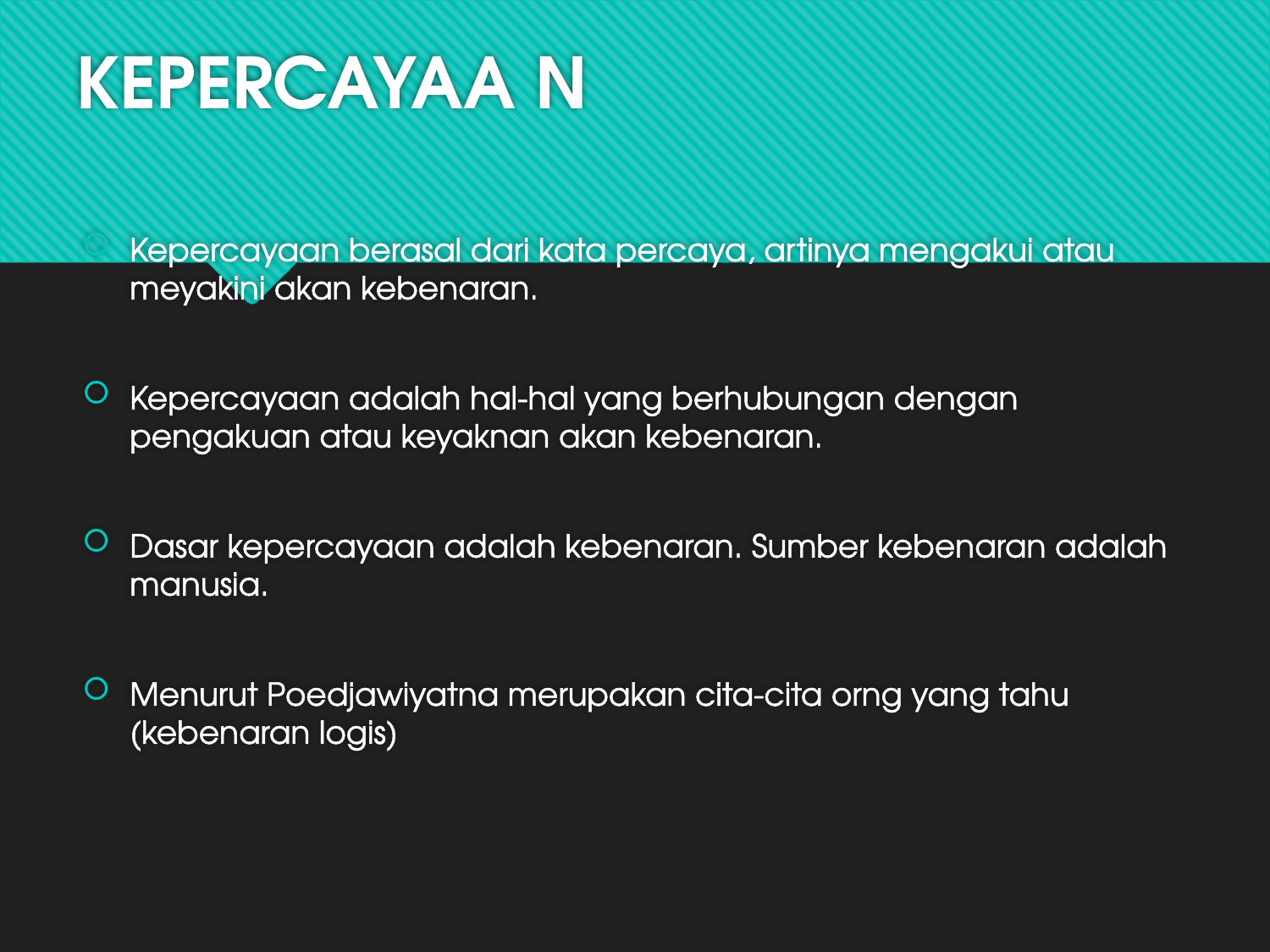

# KEPERCAYAA N
Kepercayaan berasal dari kata percaya, artinya mengakui atau meyakini akan kebenaran.

Kepercayaan adalah hal-hal yang berhubungan dengan pengakuan atau keyaknan akan kebenaran.

Dasar kepercayaan adalah kebenaran. Sumber kebenaran adalah manusia.

Menurut Poedjawiyatna merupakan cita-cita orng yang tahu (kebenaran logis)